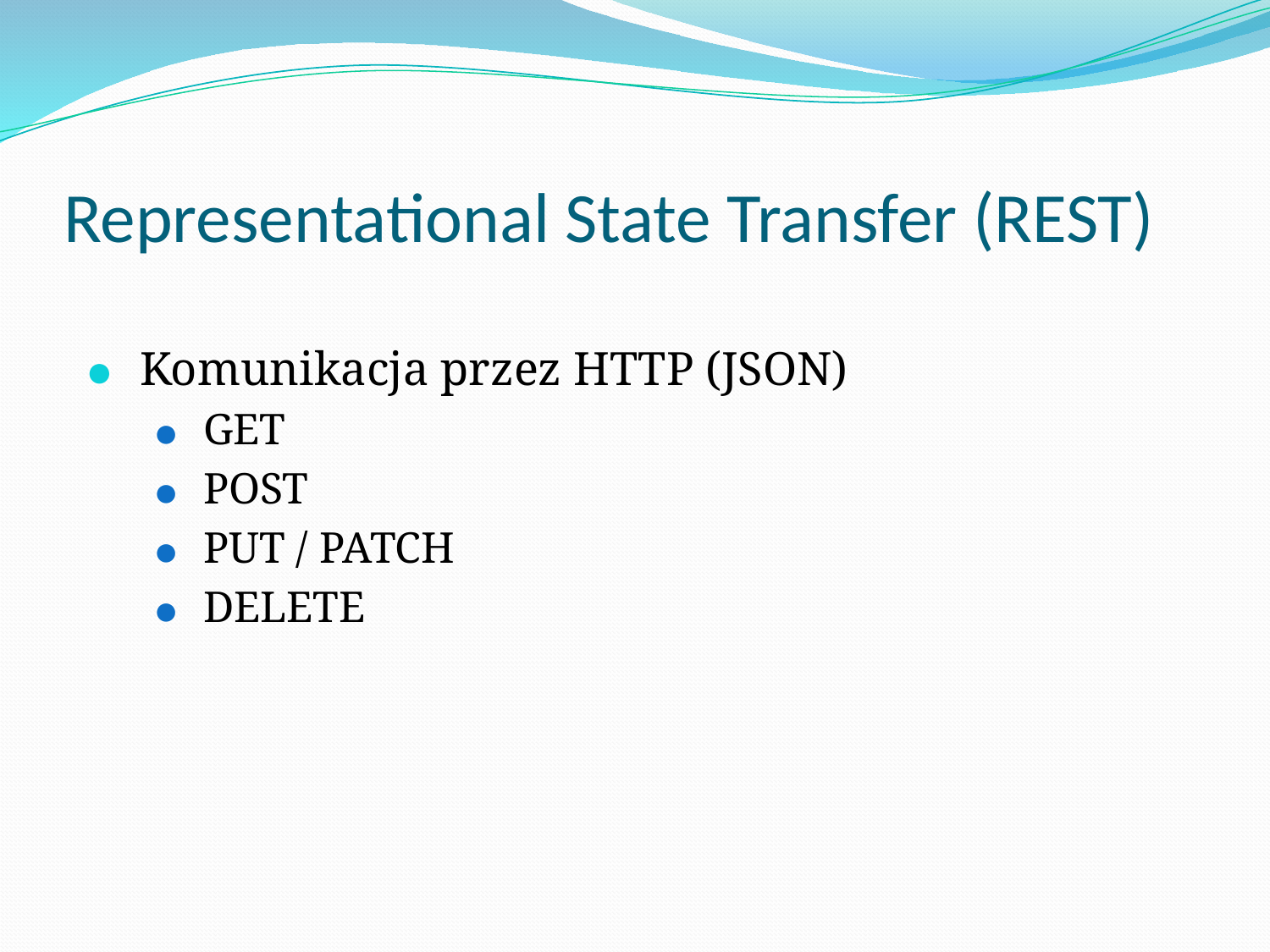

# Representational State Transfer (REST)

Komunikacja przez HTTP (JSON)
GET
POST
PUT / PATCH
DELETE